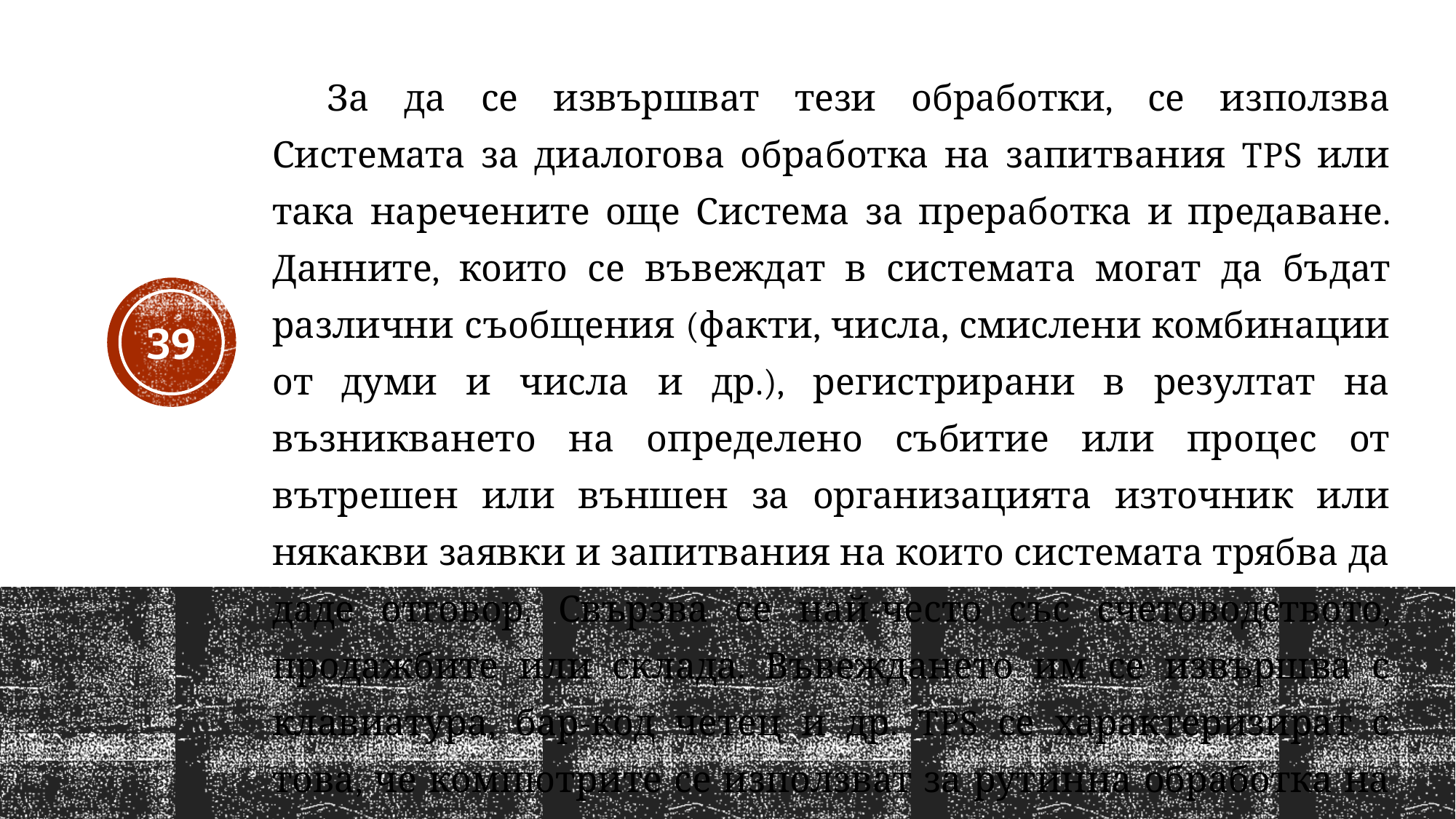

За да се извършват тези обработки, се използва Системата за диалогова обработка на запитвания TPS или така наречените още Система за преработка и предаване. Данните, които се въвеждат в системата могат да бъдат различни съобщения (факти, числа, смислени комбинации от думи и числа и др.), регистрирани в резултат на възникването на определено събитие или процес от вътрешен или външен за организацията източник или някакви заявки и запитвания на които системата трябва да даде отговор. Свързва се най-често със счетоводството, продажбите или склада. Въвеждането им се извършва с клавиатура, бар-код четец и др. TPS се характеризират с това, че компютрите се използват за рутинна обработка на оперативната информация (транзакции).
39